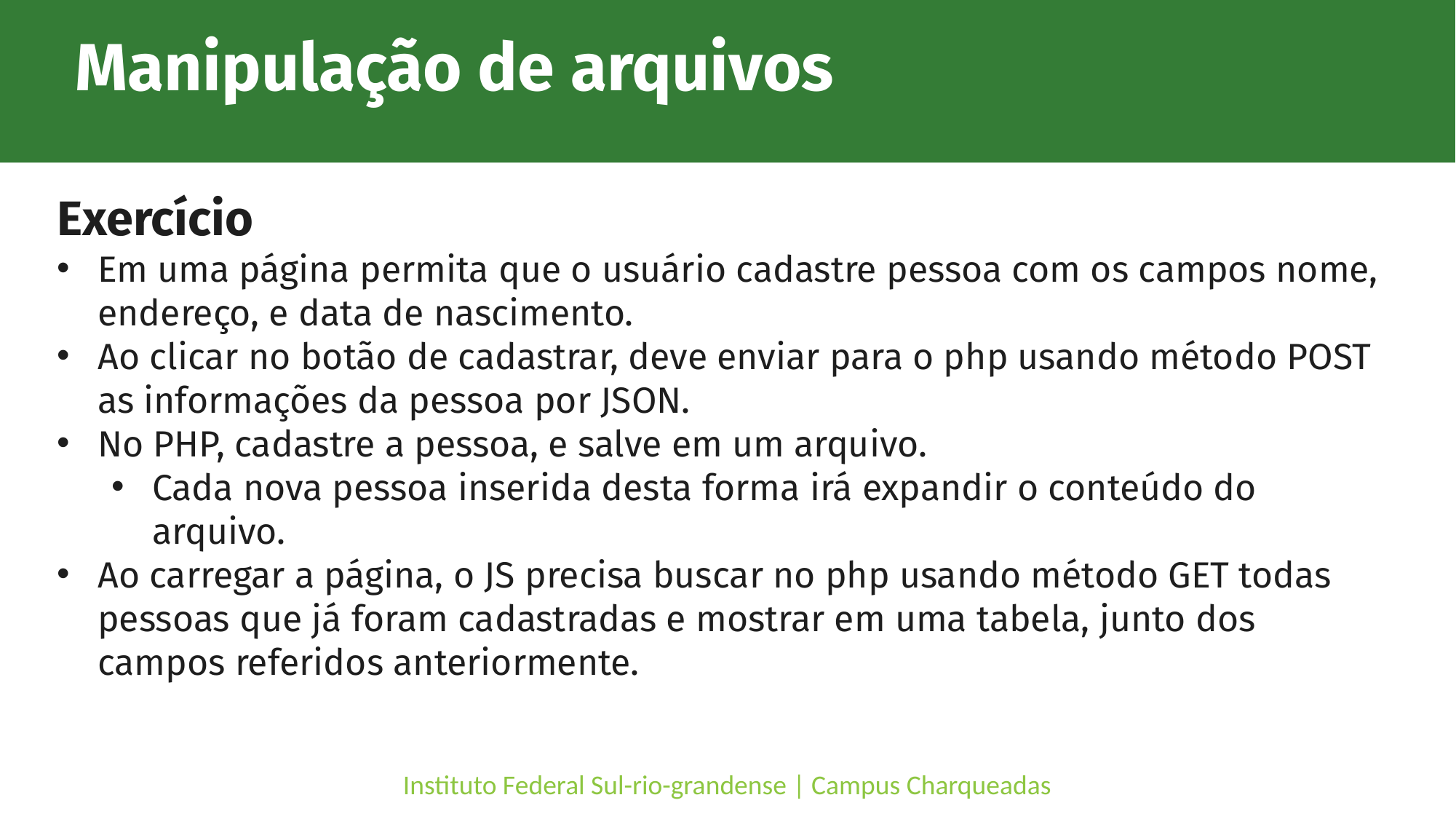

Manipulação de arquivos
Exercício
Em uma página permita que o usuário cadastre pessoa com os campos nome, endereço, e data de nascimento.
Ao clicar no botão de cadastrar, deve enviar para o php usando método POST as informações da pessoa por JSON.
No PHP, cadastre a pessoa, e salve em um arquivo.
Cada nova pessoa inserida desta forma irá expandir o conteúdo do arquivo.
Ao carregar a página, o JS precisa buscar no php usando método GET todas pessoas que já foram cadastradas e mostrar em uma tabela, junto dos campos referidos anteriormente.